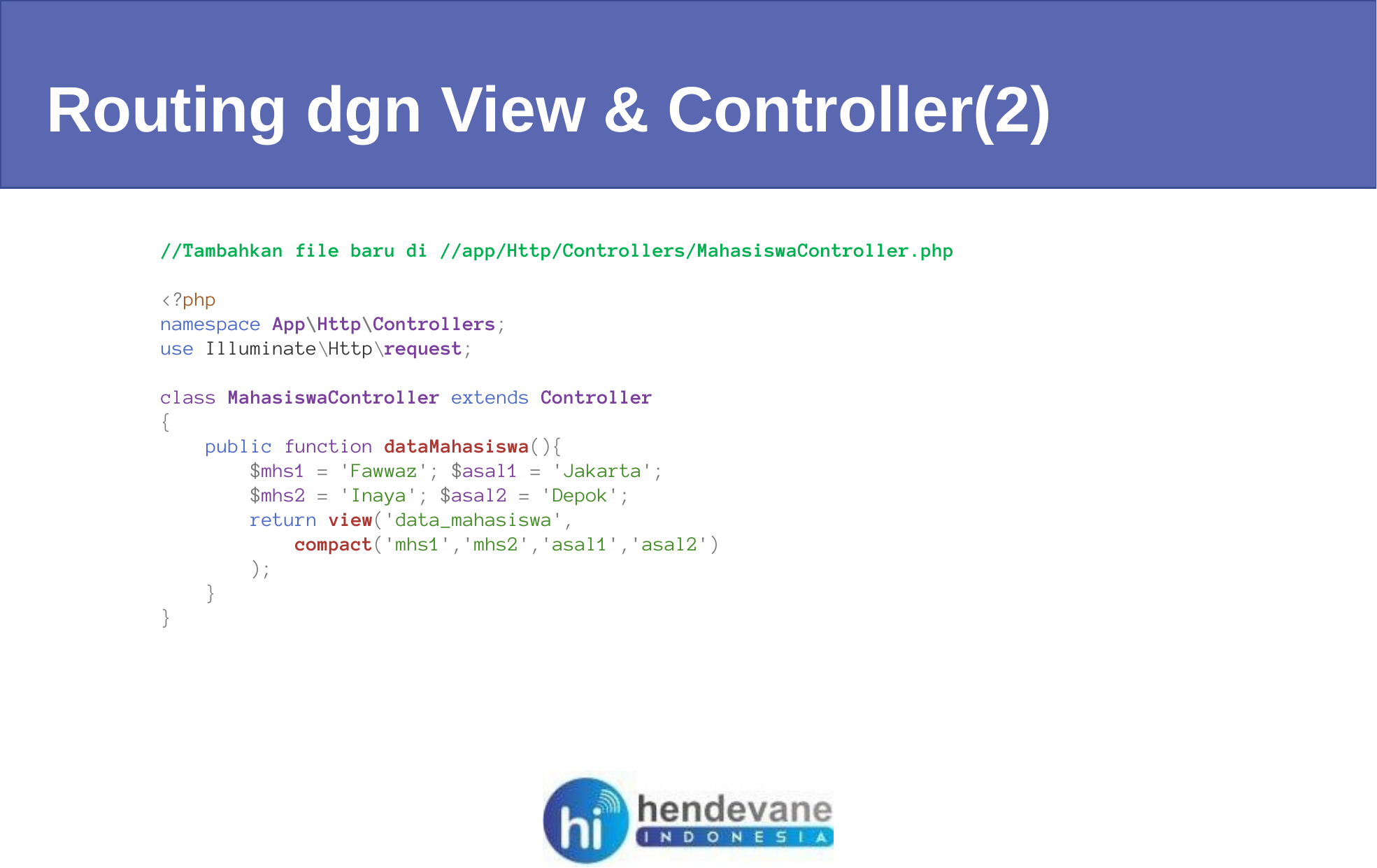

Routing dgn View & Controller(2)
//Tambahkan file baru di //app/Http/Controllers/MahasiswaController.php

<?php
namespace App\Http\Controllers;
use Illuminate\Http\request;
class MahasiswaController extends Controller
{
    public function dataMahasiswa(){
        $mhs1 = 'Fawwaz'; $asal1 = 'Jakarta';
        $mhs2 = 'Inaya'; $asal2 = 'Depok';
        return view('data_mahasiswa',
            compact('mhs1','mhs2','asal1','asal2')
        );
    }
}